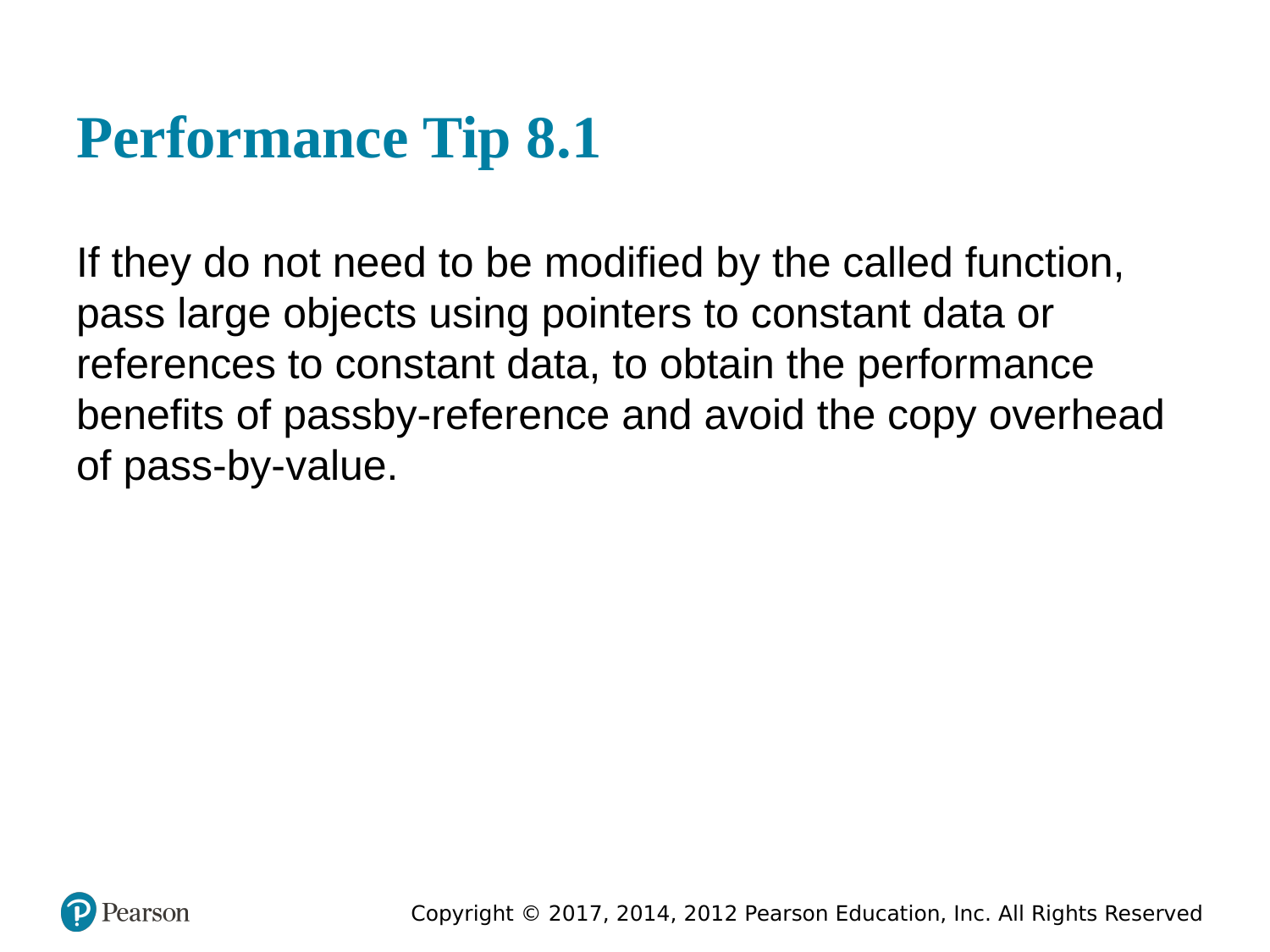

# Performance Tip 8.1
If they do not need to be modified by the called function, pass large objects using pointers to constant data or references to constant data, to obtain the performance benefits of passby-reference and avoid the copy overhead of pass-by-value.